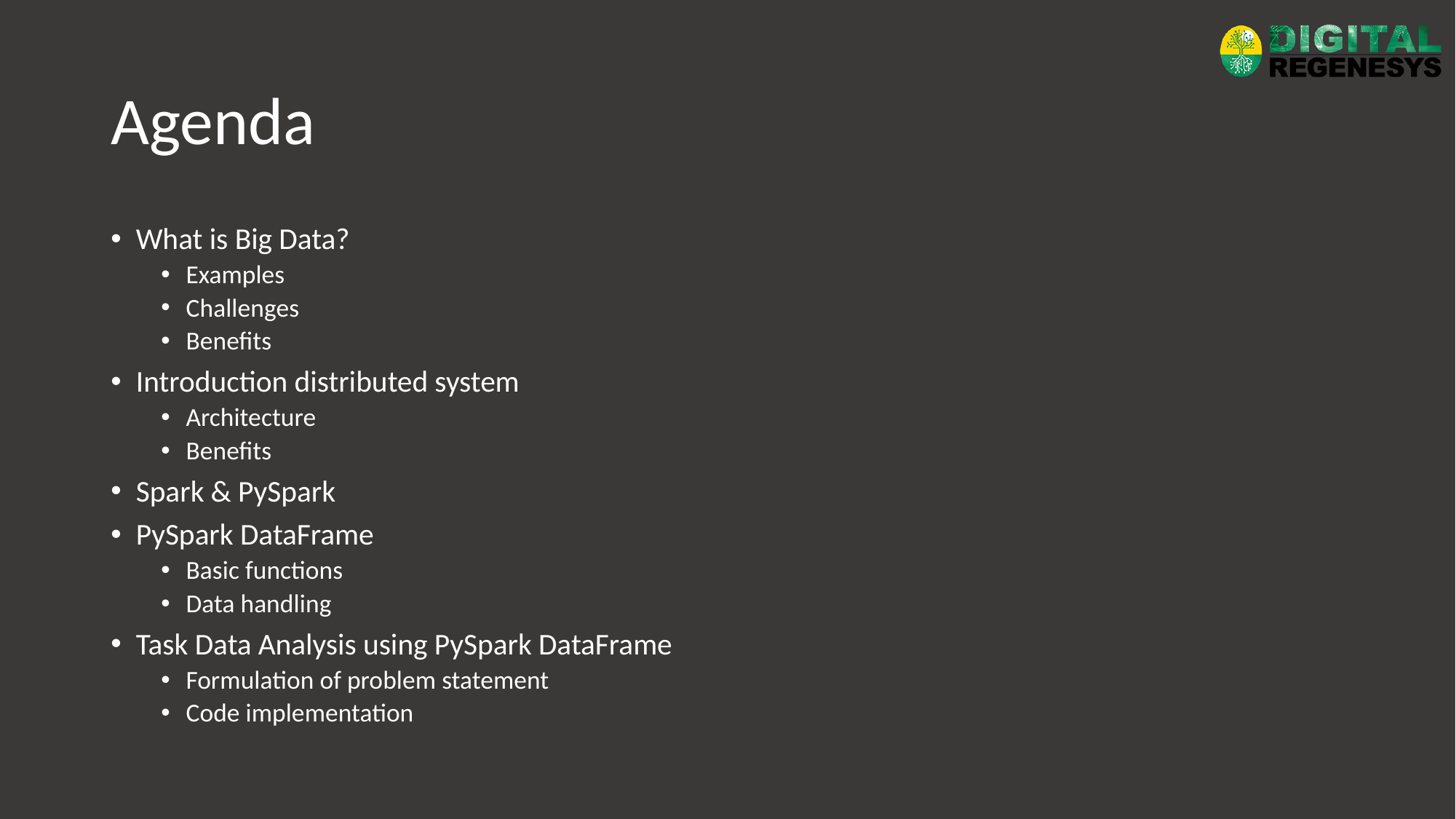

# Agenda
What is Big Data?
Examples
Challenges
Benefits
Introduction distributed system
Architecture
Benefits
Spark & PySpark
PySpark DataFrame
Basic functions
Data handling
Task Data Analysis using PySpark DataFrame
Formulation of problem statement
Code implementation